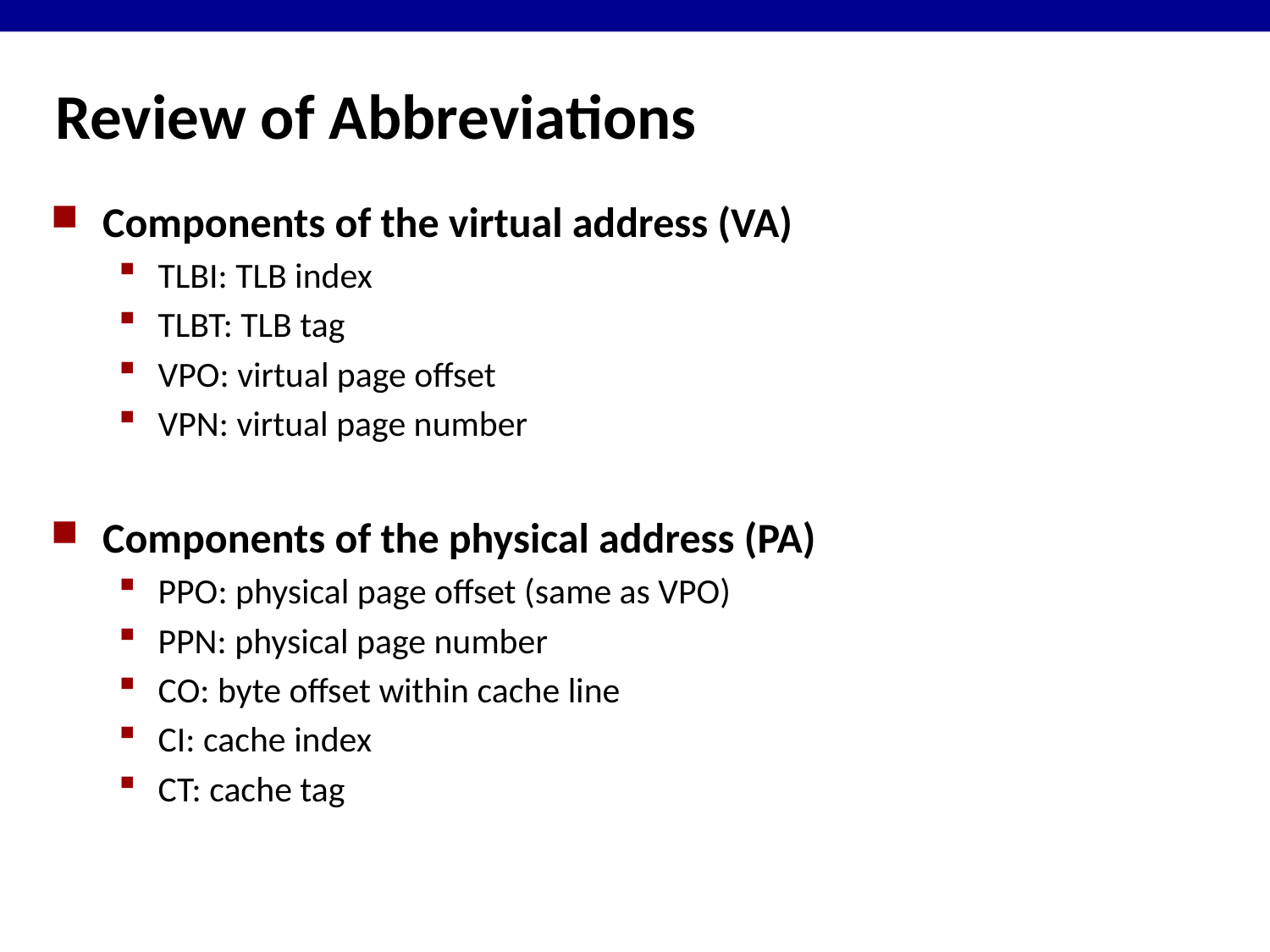

Review of Abbreviations
Components of the virtual address (VA)
TLBI: TLB index
TLBT: TLB tag
VPO: virtual page offset
VPN: virtual page number

Components of the physical address (PA)
PPO: physical page offset (same as VPO)
PPN: physical page number
CO: byte offset within cache line
CI: cache index
CT: cache tag